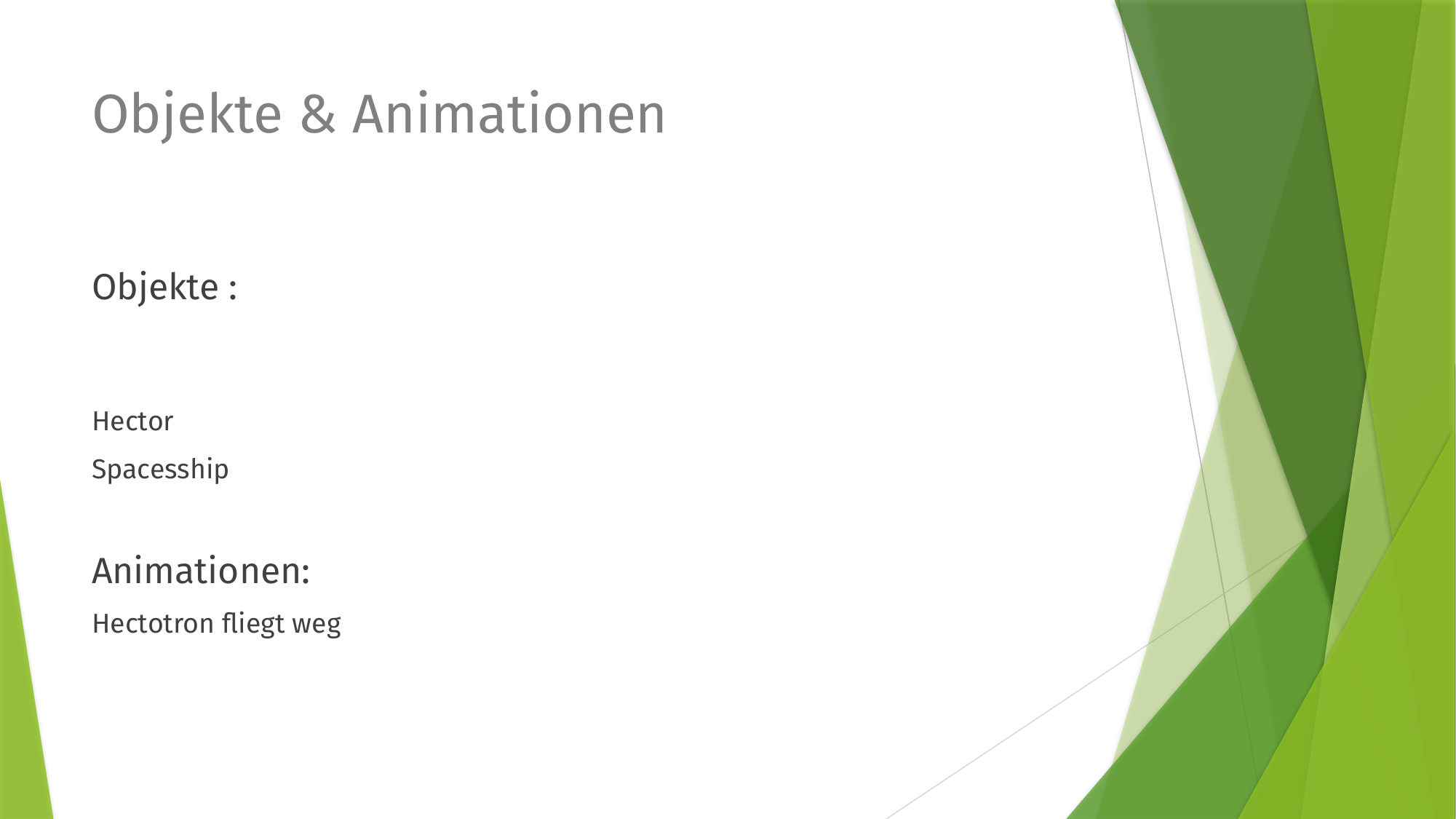

# Objekte & Animationen
Objekte :

Hector
Spacesship

Animationen:
Hectotron fliegt weg